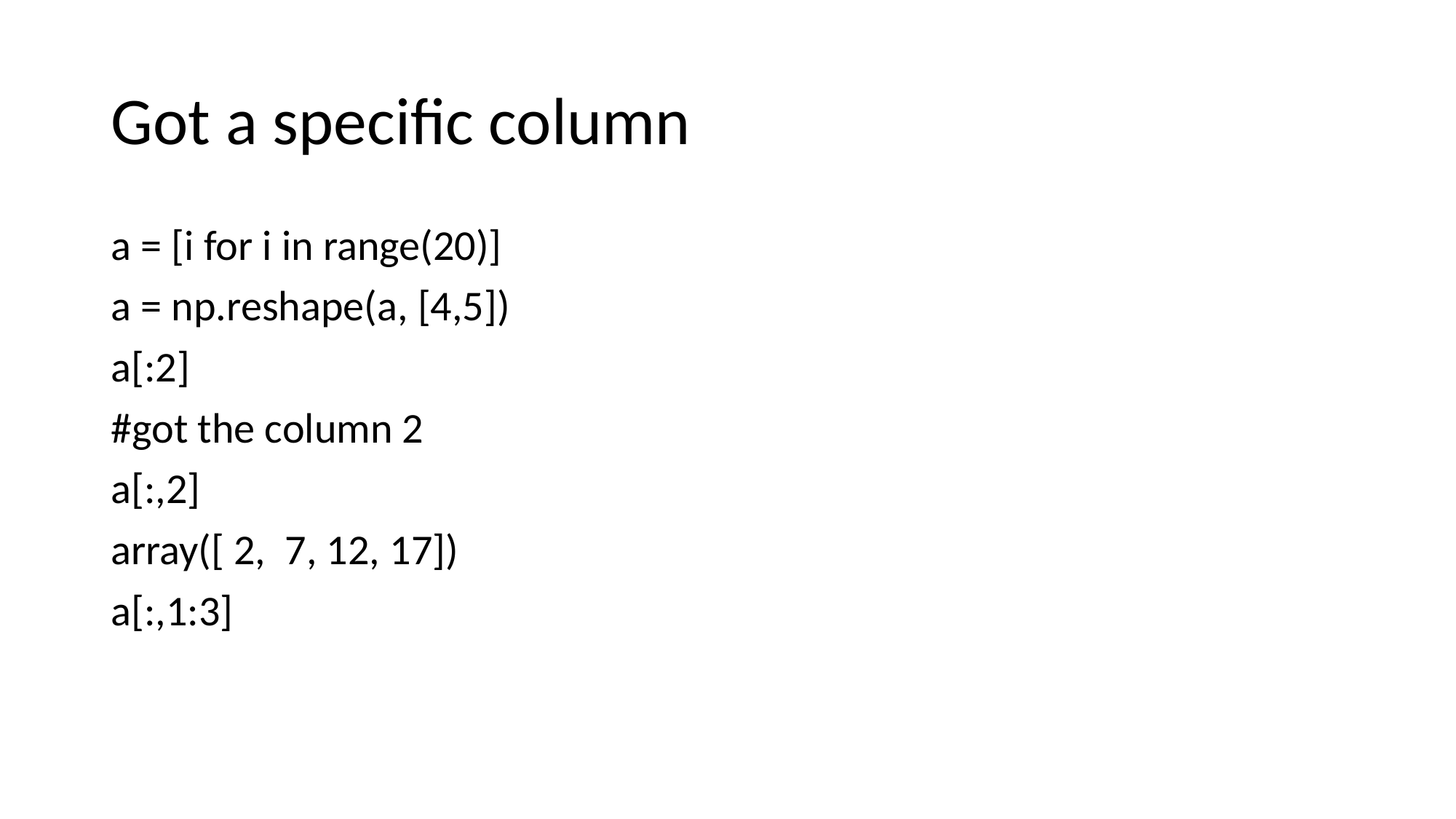

# Got a specific column
a = [i for i in range(20)]
a = np.reshape(a, [4,5])
a[:2]
#got the column 2
a[:,2]
array([ 2,  7, 12, 17])
a[:,1:3]